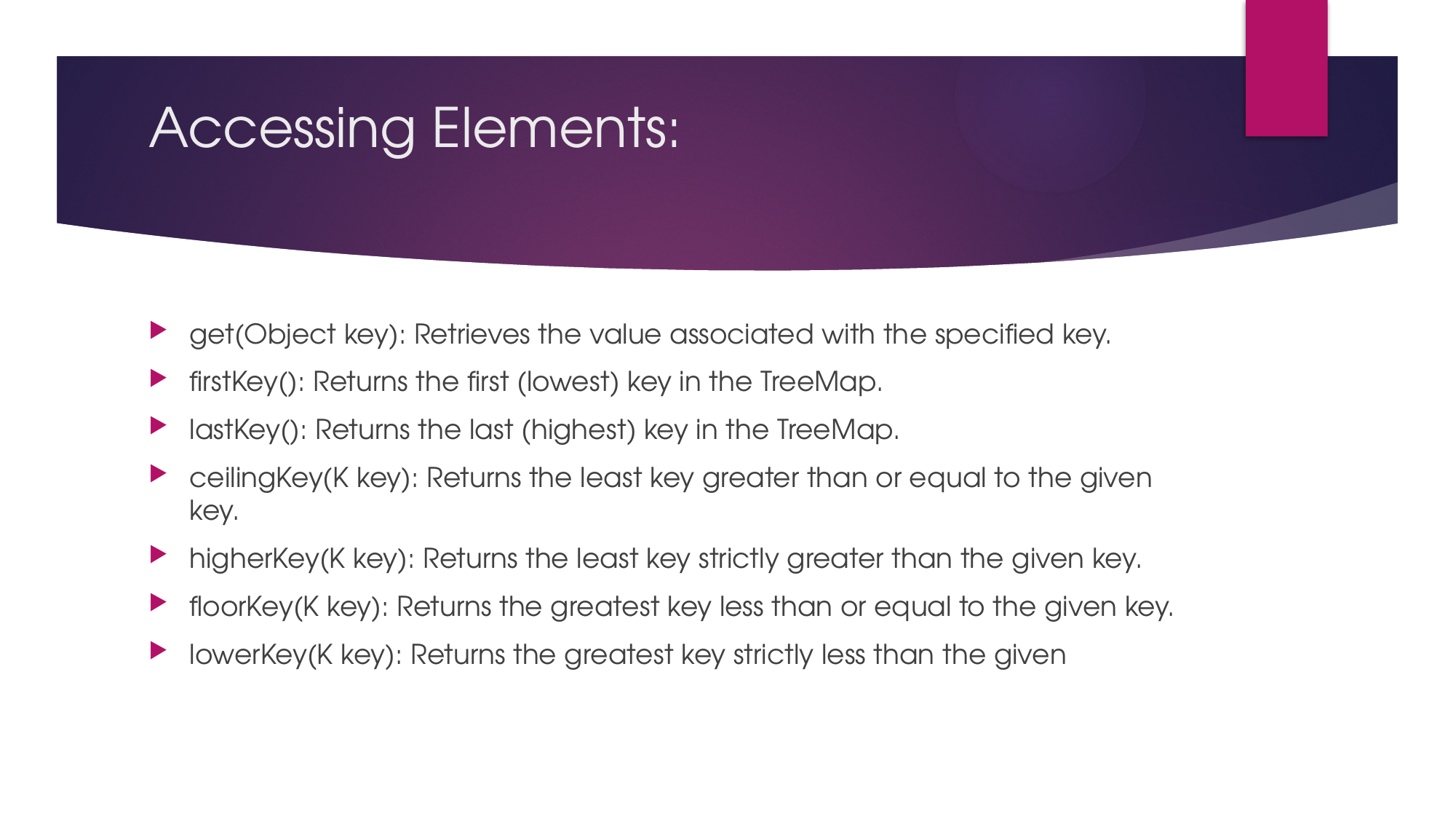

# Accessing Elements:
get(Object key): Retrieves the value associated with the specified key.
firstKey(): Returns the first (lowest) key in the TreeMap.
lastKey(): Returns the last (highest) key in the TreeMap.
ceilingKey(K key): Returns the least key greater than or equal to the given key.
higherKey(K key): Returns the least key strictly greater than the given key.
floorKey(K key): Returns the greatest key less than or equal to the given key.
lowerKey(K key): Returns the greatest key strictly less than the given